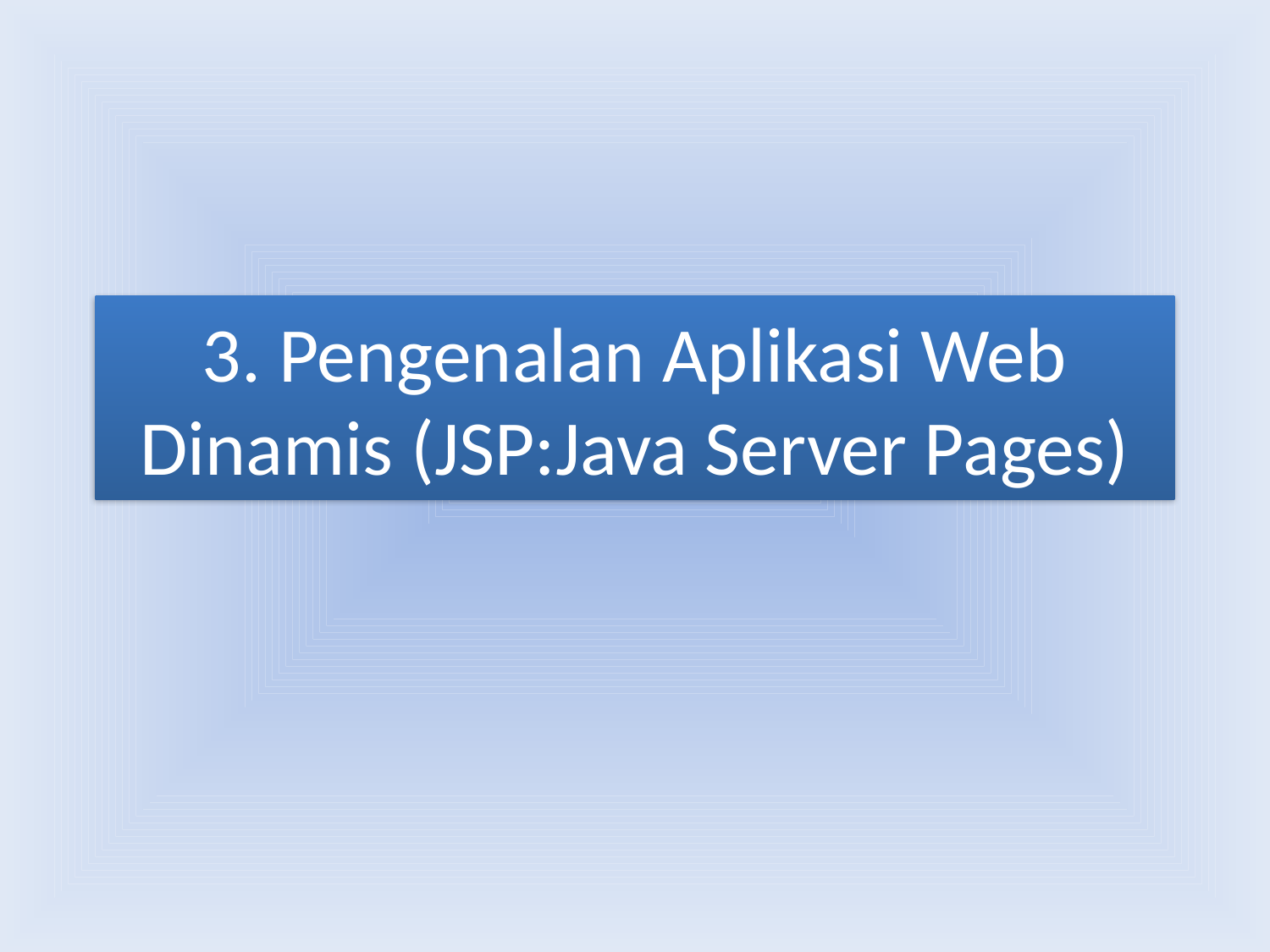

# 3. Pengenalan Aplikasi Web Dinamis (JSP:Java Server Pages)